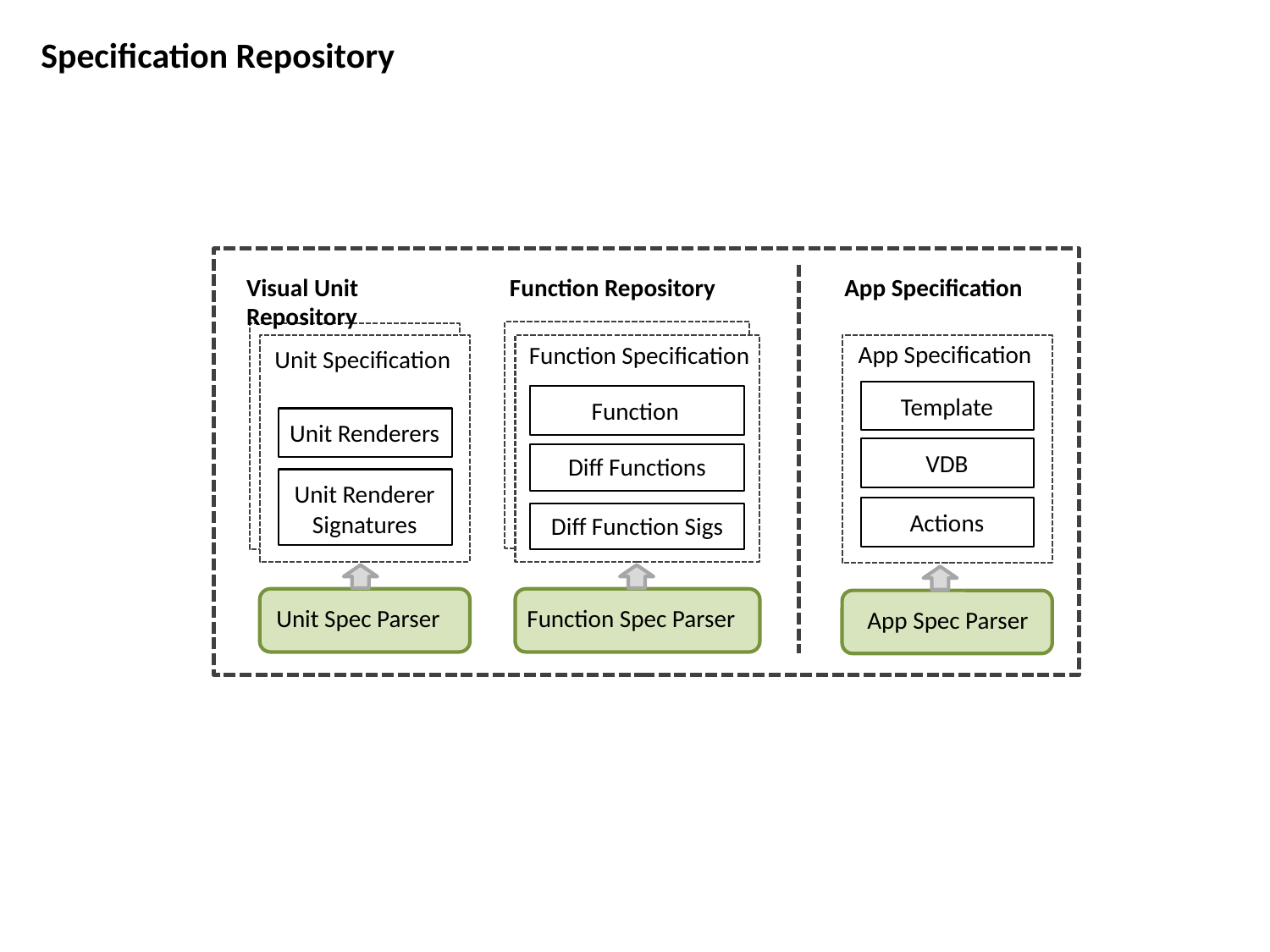

Specification Repository

Visual Unit Repository
Function Repository
App Specification

App Specification
Function Specification

Unit Specification

Template

Function

Unit Renderers

VDB

Diff Functions

Unit Renderer Signatures

Actions

Diff Function Sigs

Unit Spec Parser
Function Spec Parser
App Spec Parser